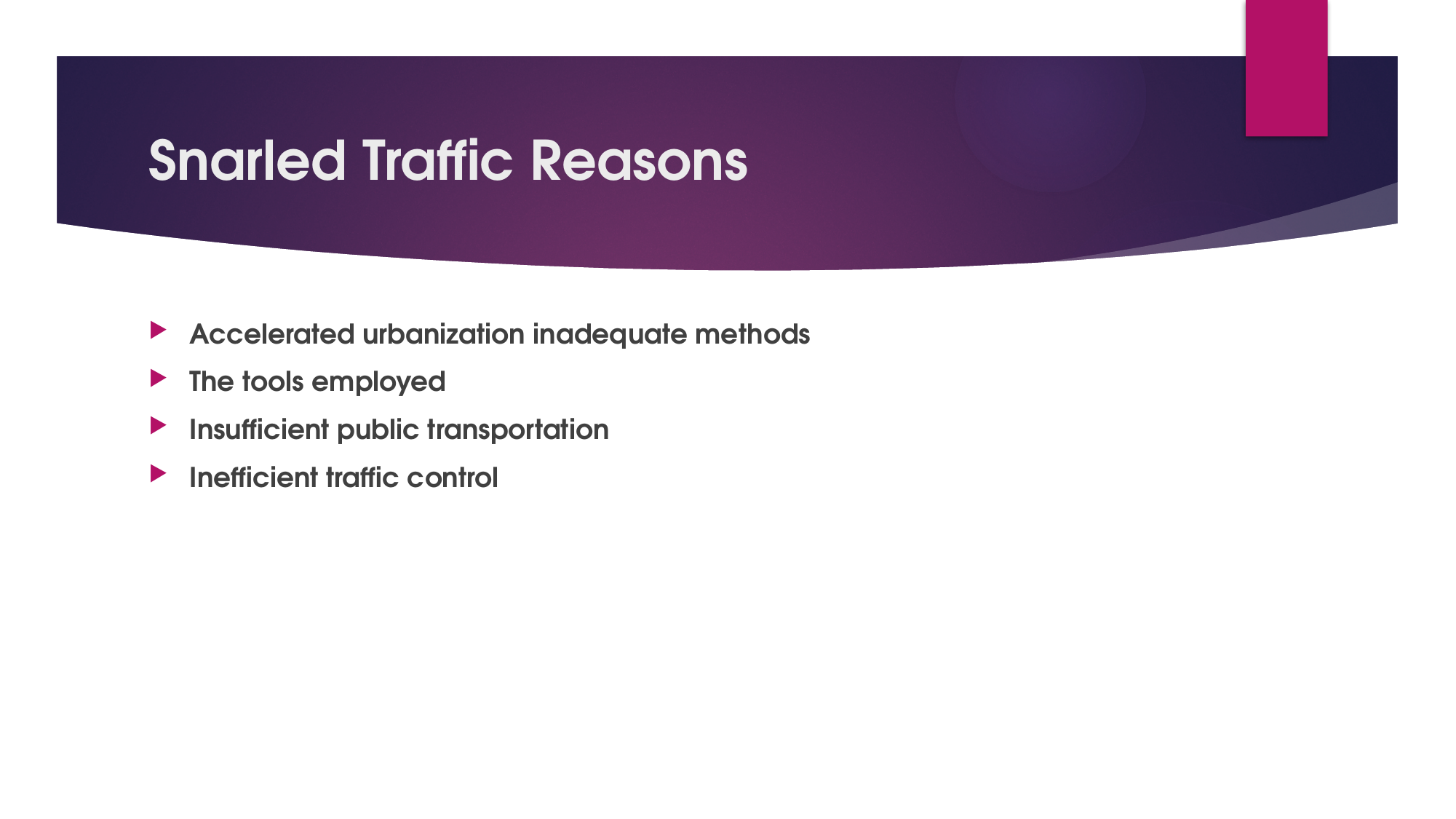

# Snarled Traffic Reasons
Accelerated urbanization inadequate methods
The tools employed
Insufficient public transportation
Inefficient traffic control